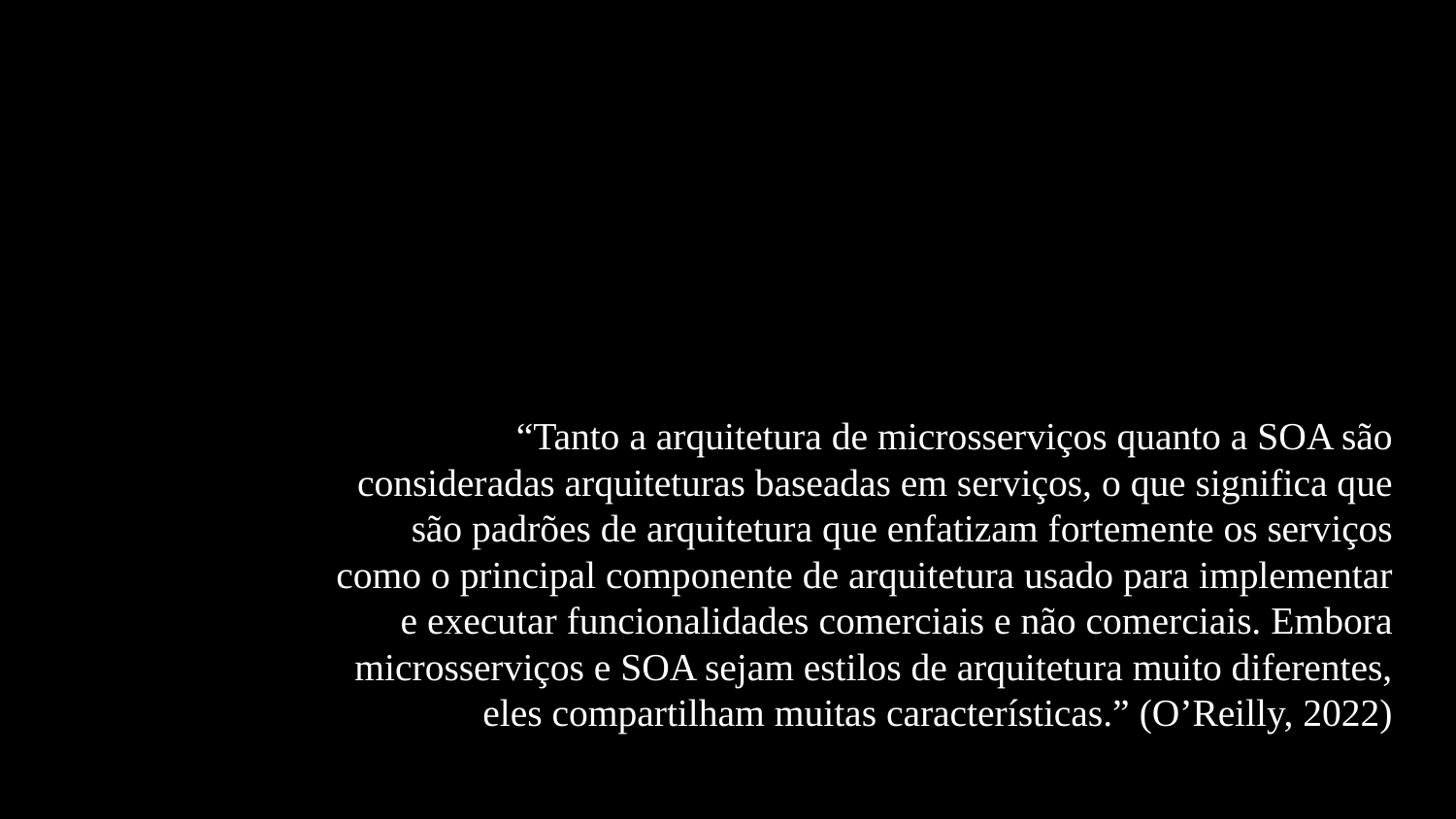

“Tanto a arquitetura de microsserviços quanto a SOA são consideradas arquiteturas baseadas em serviços, o que significa que são padrões de arquitetura que enfatizam fortemente os serviços como o principal componente de arquitetura usado para implementar e executar funcionalidades comerciais e não comerciais. Embora microsserviços e SOA sejam estilos de arquitetura muito diferentes, eles compartilham muitas características.” (O’Reilly, 2022)